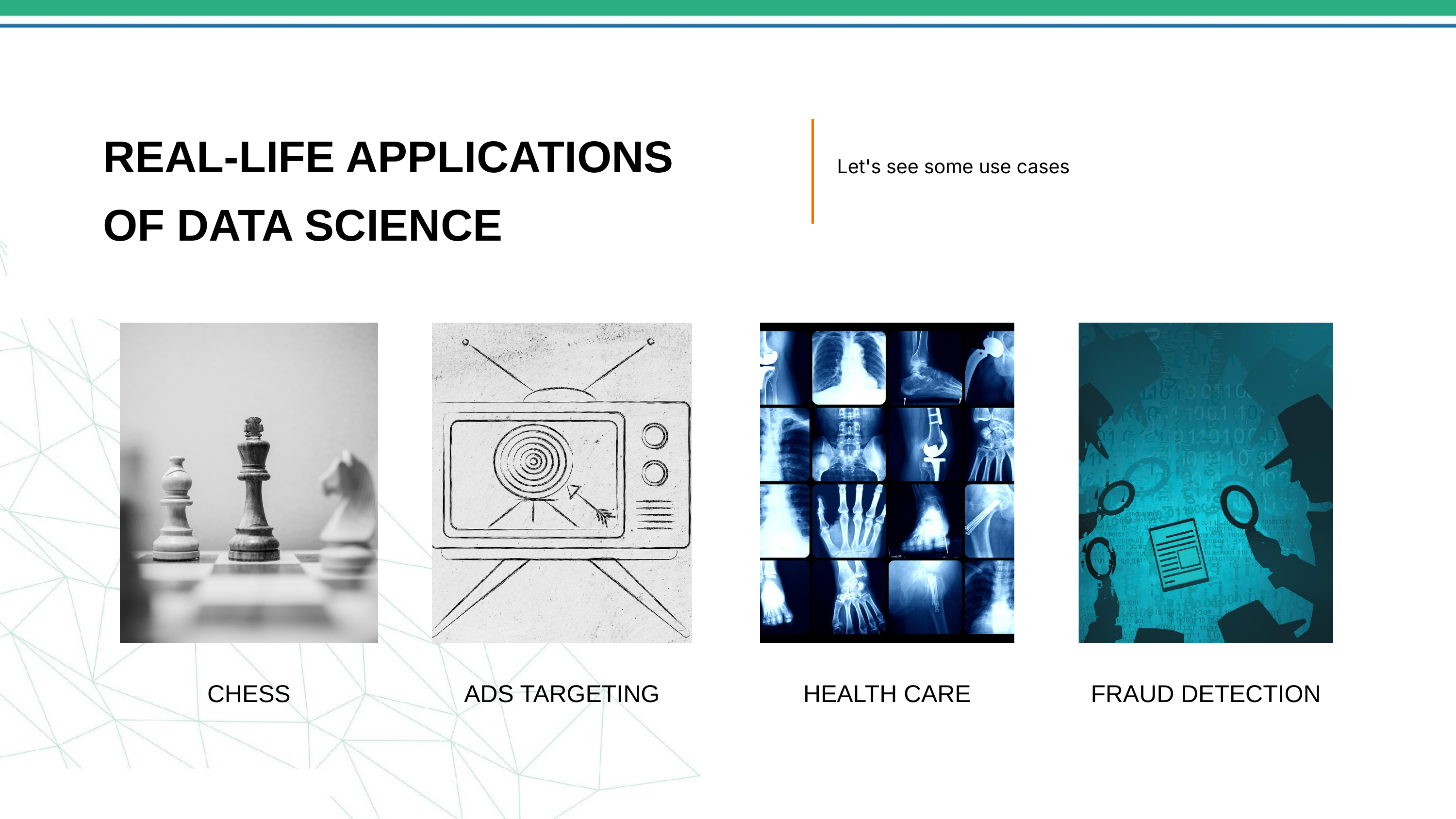

REAL-LIFE APPLICATIONS
OF DATA SCIENCE
Let's see some use cases

CHESS
ADS TARGETING
HEALTH CARE
FRAUD DETECTION